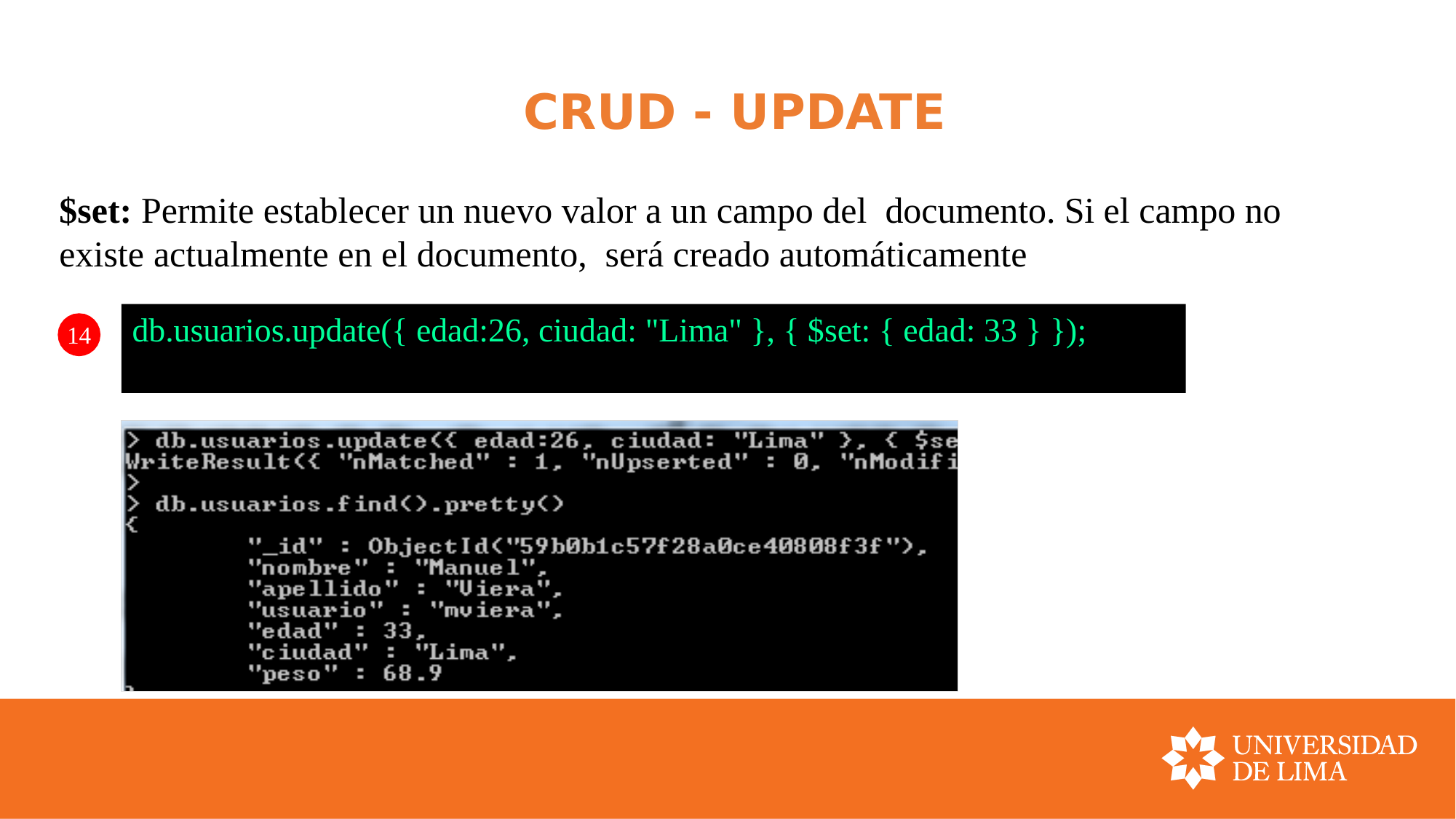

# CRUD - UPDATE
$set: Permite establecer un nuevo valor a un campo del  documento. Si el campo no existe actualmente en el documento,  será creado automáticamente
db.usuarios.update({ edad:26, ciudad: "Lima" }, { $set: { edad: 33 } });

14